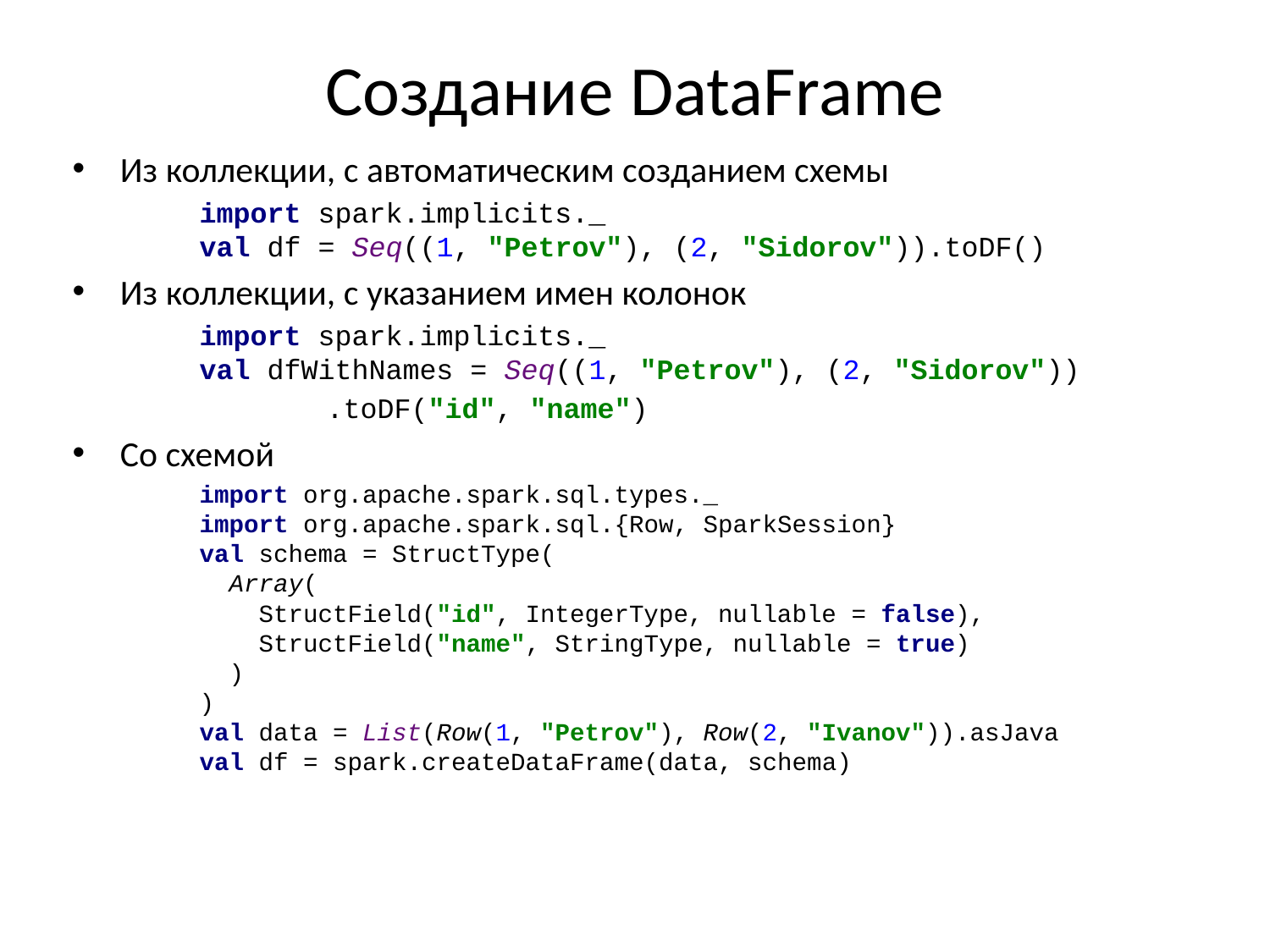

# Создание DataFrame
Из коллекции, с автоматическим созданием схемы
	import spark.implicits._
	val df = Seq((1, "Petrov"), (2, "Sidorov")).toDF()
Из коллекции, с указанием имен колонок
	import spark.implicits._
	val dfWithNames = Seq((1, "Petrov"), (2, "Sidorov"))
		.toDF("id", "name")
Со схемой
	import org.apache.spark.sql.types._
	import org.apache.spark.sql.{Row, SparkSession}
	val schema = StructType(
	  Array(
	    StructField("id", IntegerType, nullable = false),
	    StructField("name", StringType, nullable = true)
	  )
	)
	val data = List(Row(1, "Petrov"), Row(2, "Ivanov")).asJava
	val df = spark.createDataFrame(data, schema)